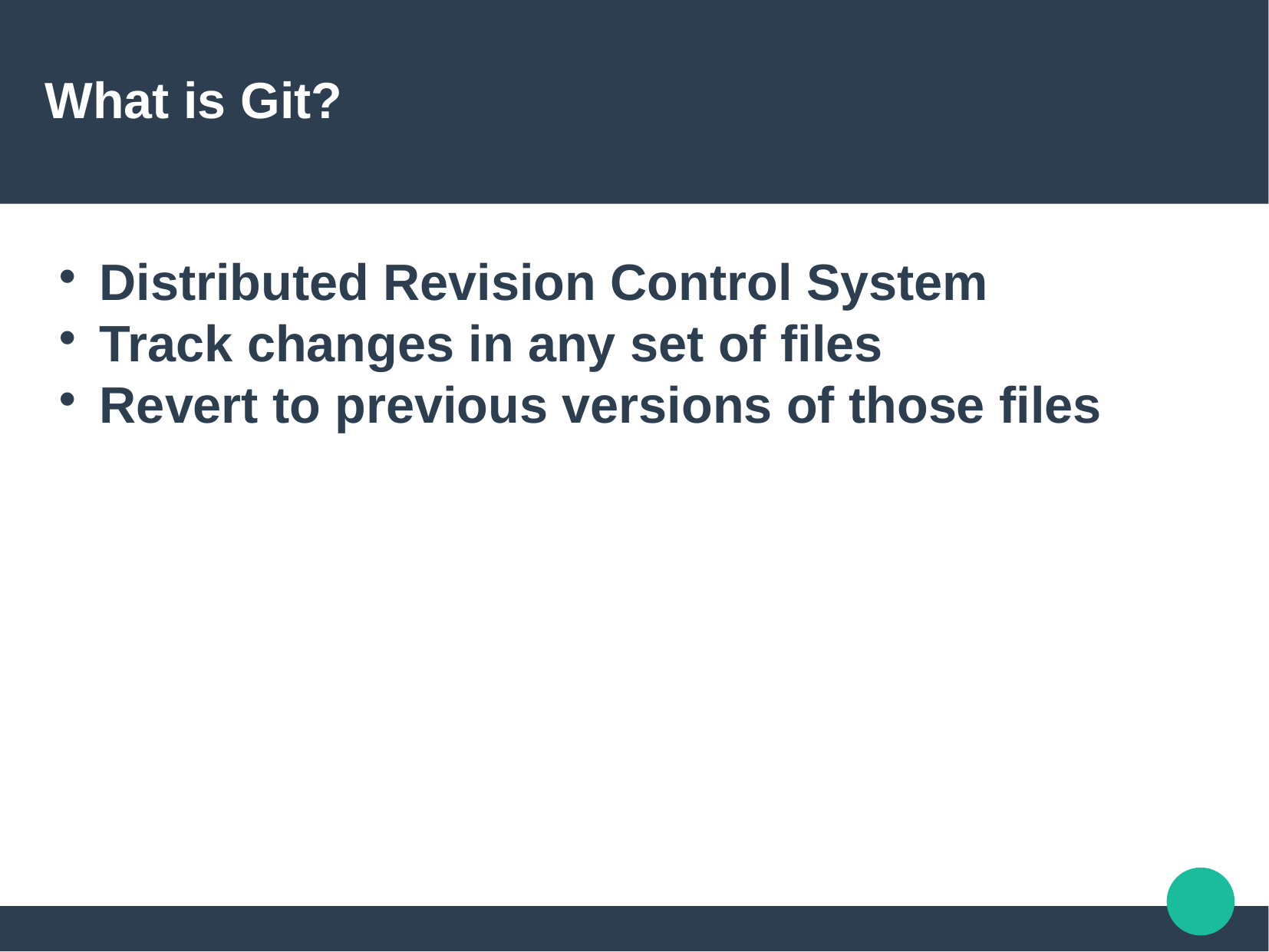

What is Git?
Distributed Revision Control System
Track changes in any set of files
Revert to previous versions of those files